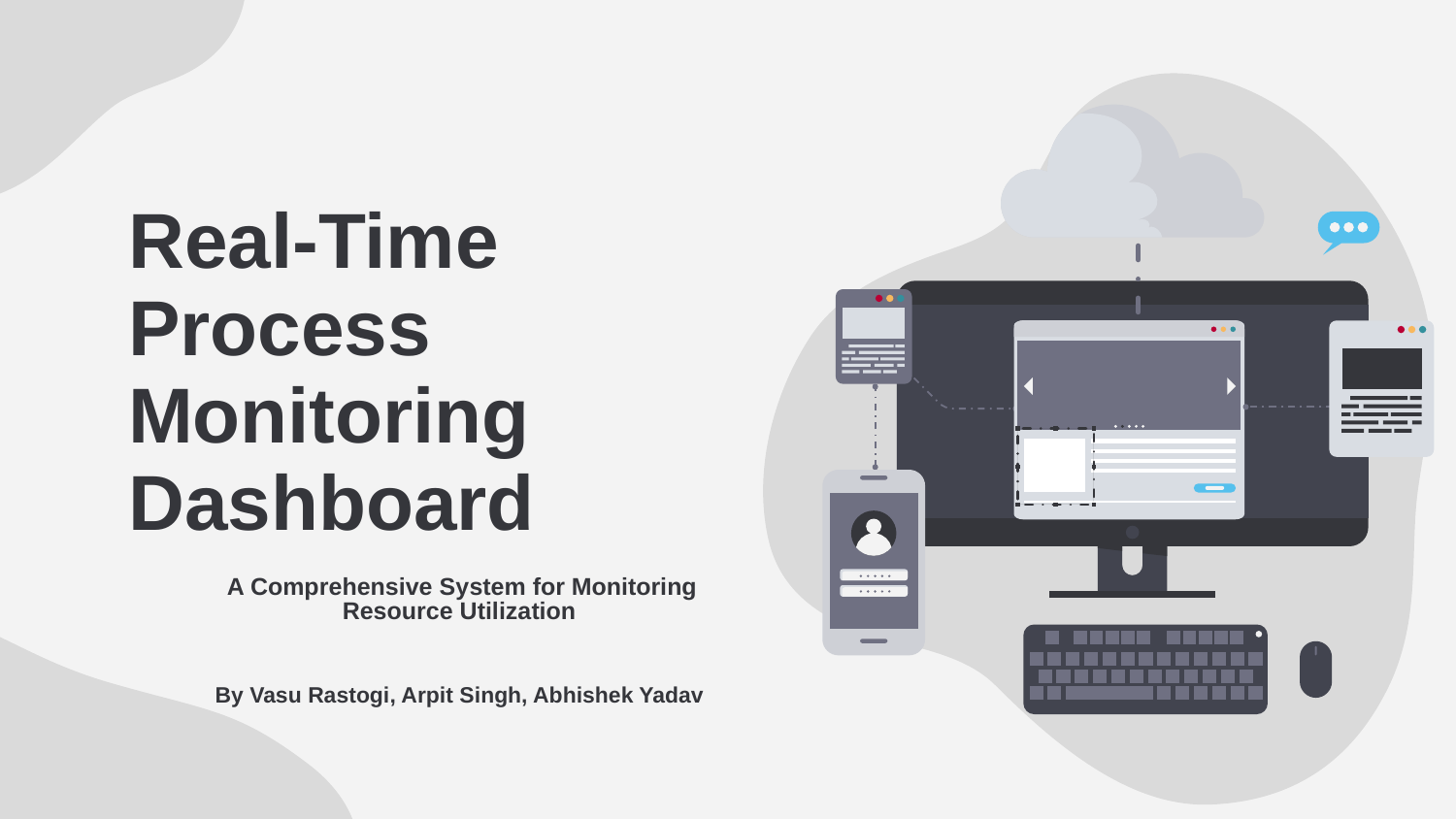

# Real-Time Process Monitoring Dashboard
 A Comprehensive System for Monitoring Resource Utilization

By Vasu Rastogi, Arpit Singh, Abhishek Yadav